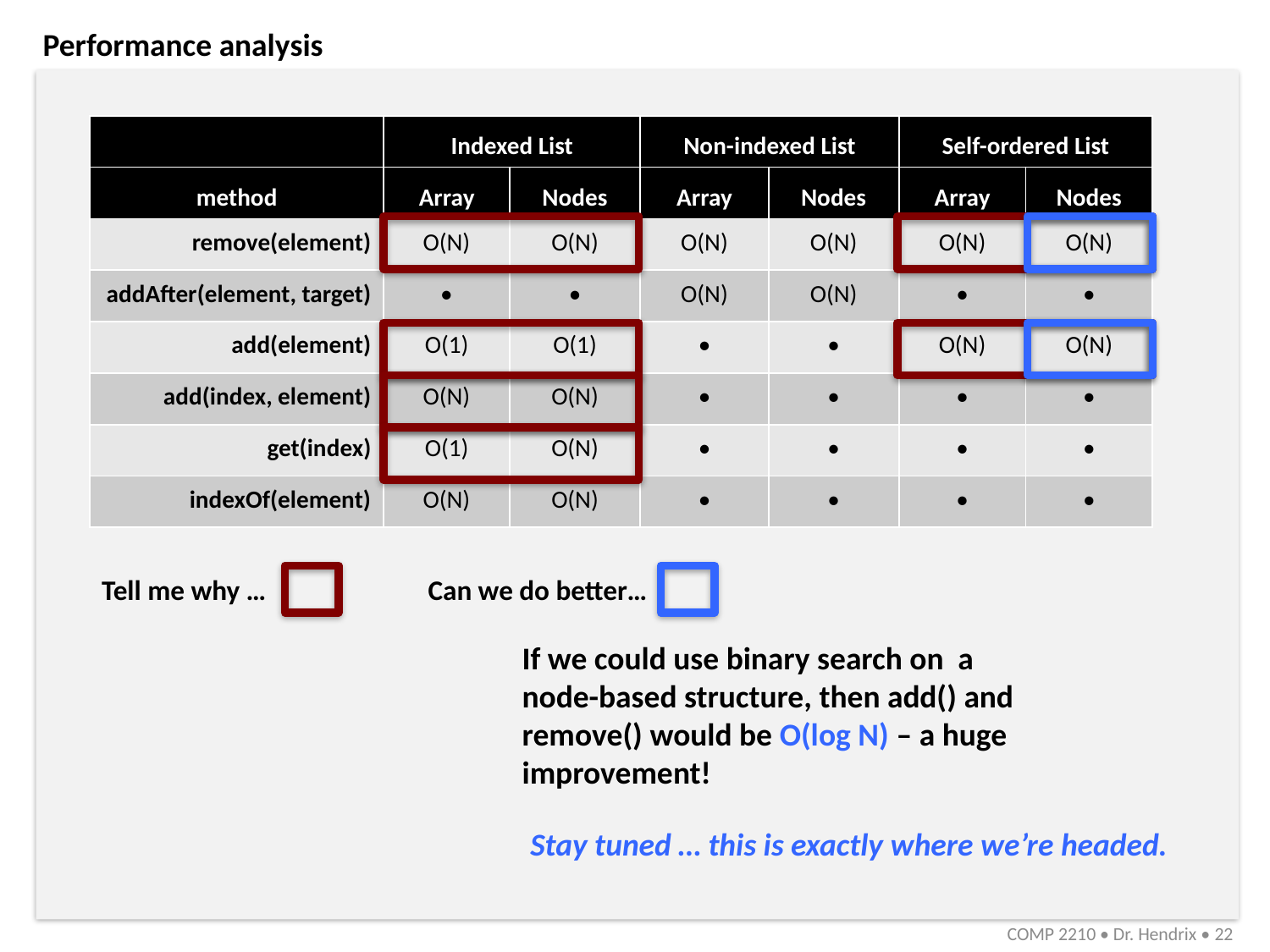

Performance analysis
|  | Indexed List |  | Non-indexed List |  | Self-ordered List |  |
| --- | --- | --- | --- | --- | --- | --- |
| method | Array | Nodes | Array | Nodes | Array | Nodes |
| remove(element) | O(N) | O(N) | O(N) | O(N) | O(N) | O(N) |
| addAfter(element, target) | • | • | O(N) | O(N) | • | • |
| add(element) | O(1) | O(1) | • | • | O(N) | O(N) |
| add(index, element) | O(N) | O(N) | • | • | • | • |
| get(index) | O(1) | O(N) | • | • | • | • |
| indexOf(element) | O(N) | O(N) | • | • | • | • |

Tell me why …

Can we do better…

If we could use binary search on  a node-based structure, then add() and remove() would be O(log N) – a huge improvement!
Stay tuned … this is exactly where we’re headed.